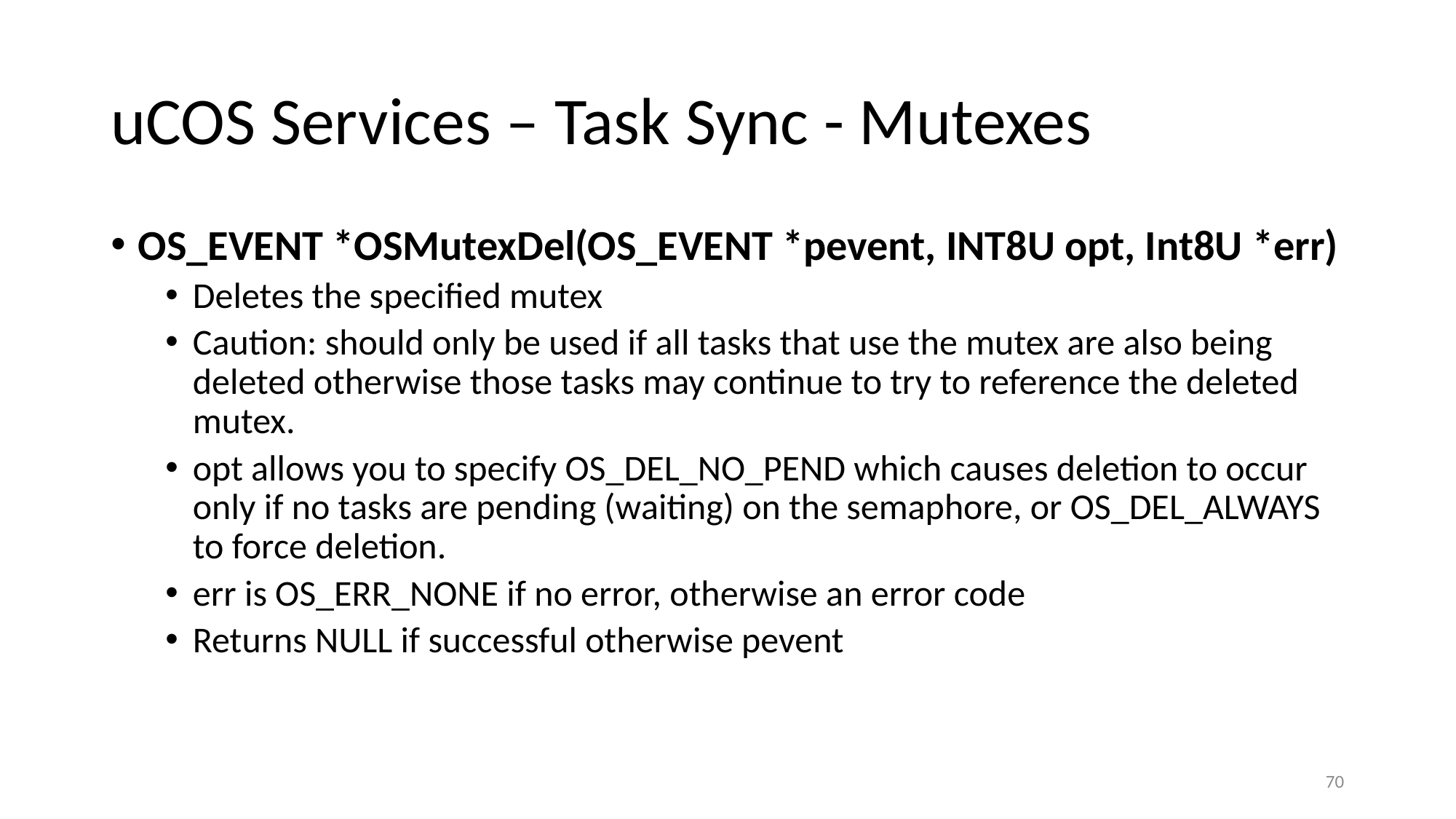

# uCOS Services – Task Sync - Mutexes
OS_EVENT *OSMutexDel(OS_EVENT *pevent, INT8U opt, Int8U *err)
Deletes the specified mutex
Caution: should only be used if all tasks that use the mutex are also being deleted otherwise those tasks may continue to try to reference the deleted mutex.
opt allows you to specify OS_DEL_NO_PEND which causes deletion to occur only if no tasks are pending (waiting) on the semaphore, or OS_DEL_ALWAYS to force deletion.
err is OS_ERR_NONE if no error, otherwise an error code
Returns NULL if successful otherwise pevent
70